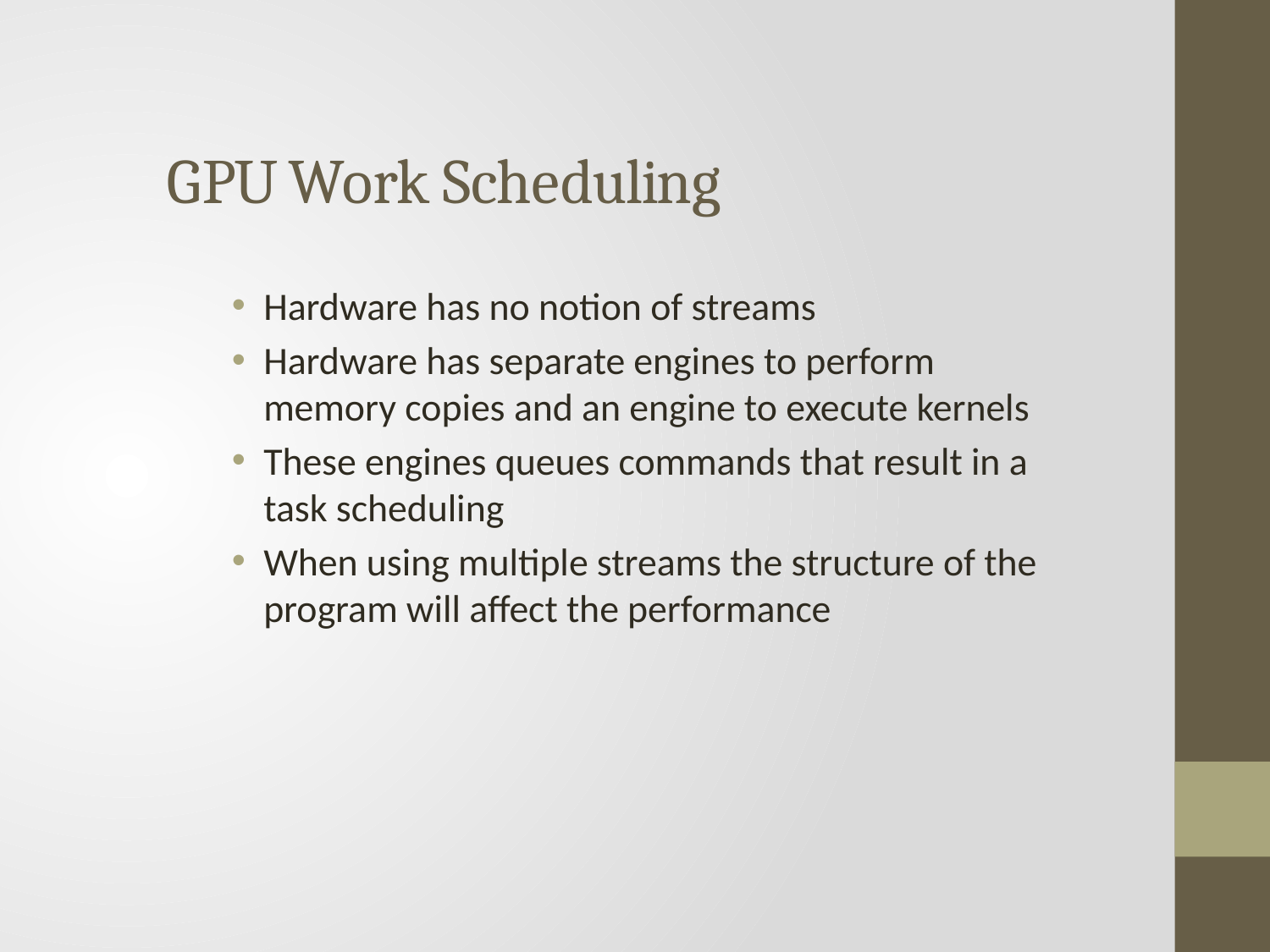

# GPU Work Scheduling
Hardware has no notion of streams
Hardware has separate engines to perform memory copies and an engine to execute kernels
These engines queues commands that result in a task scheduling
When using multiple streams the structure of the program will affect the performance